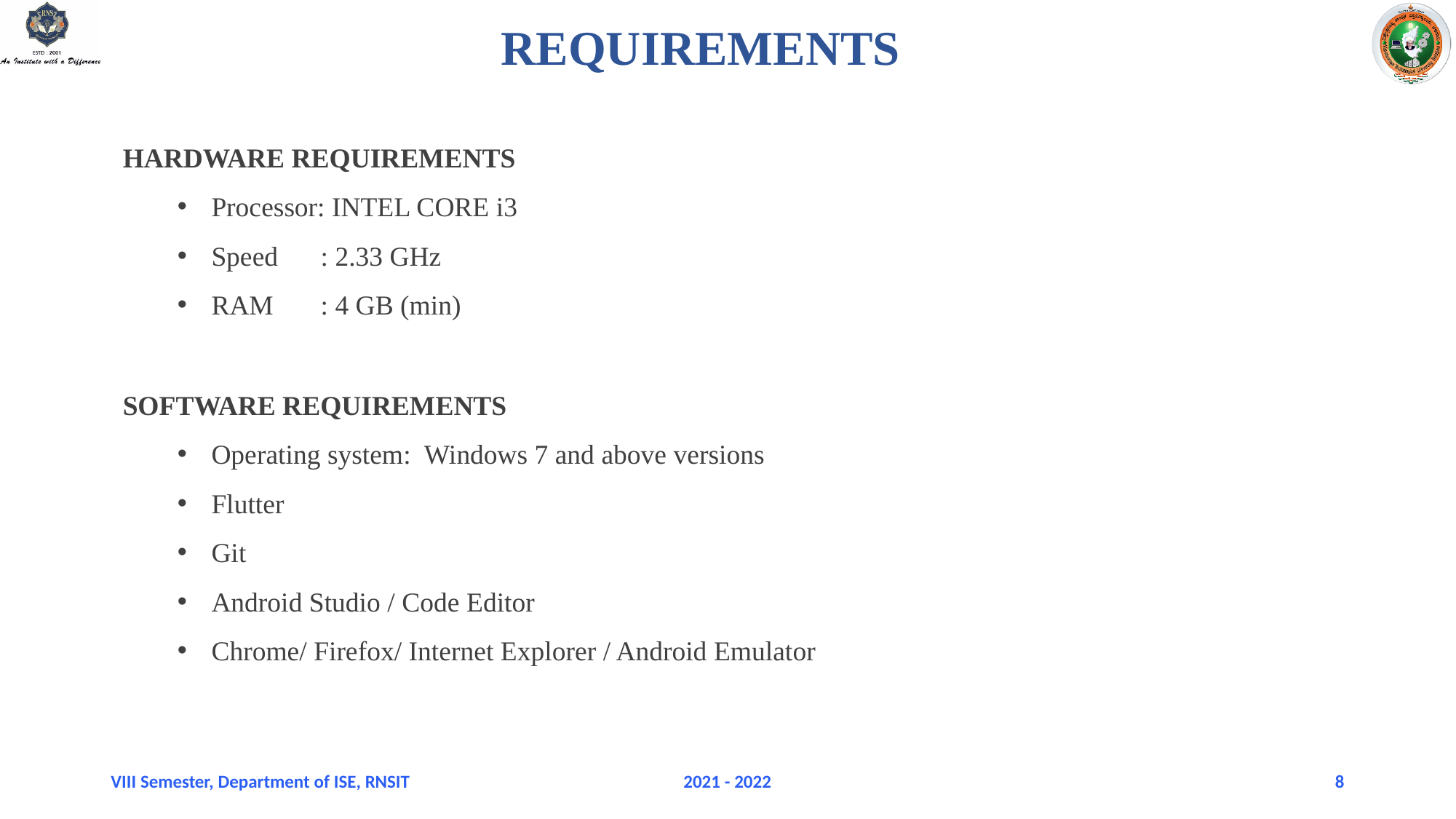

# REQUIREMENTS
HARDWARE REQUIREMENTS
Processor: INTEL CORE i3
Speed 	: 2.33 GHz
RAM 	: 4 GB (min)

SOFTWARE REQUIREMENTS
Operating system:  Windows 7 and above versions
Flutter
Git
Android Studio / Code Editor
Chrome/ Firefox/ Internet Explorer / Android Emulator

VIII Semester, Department of ISE, RNSIT
2021 - 2022
8